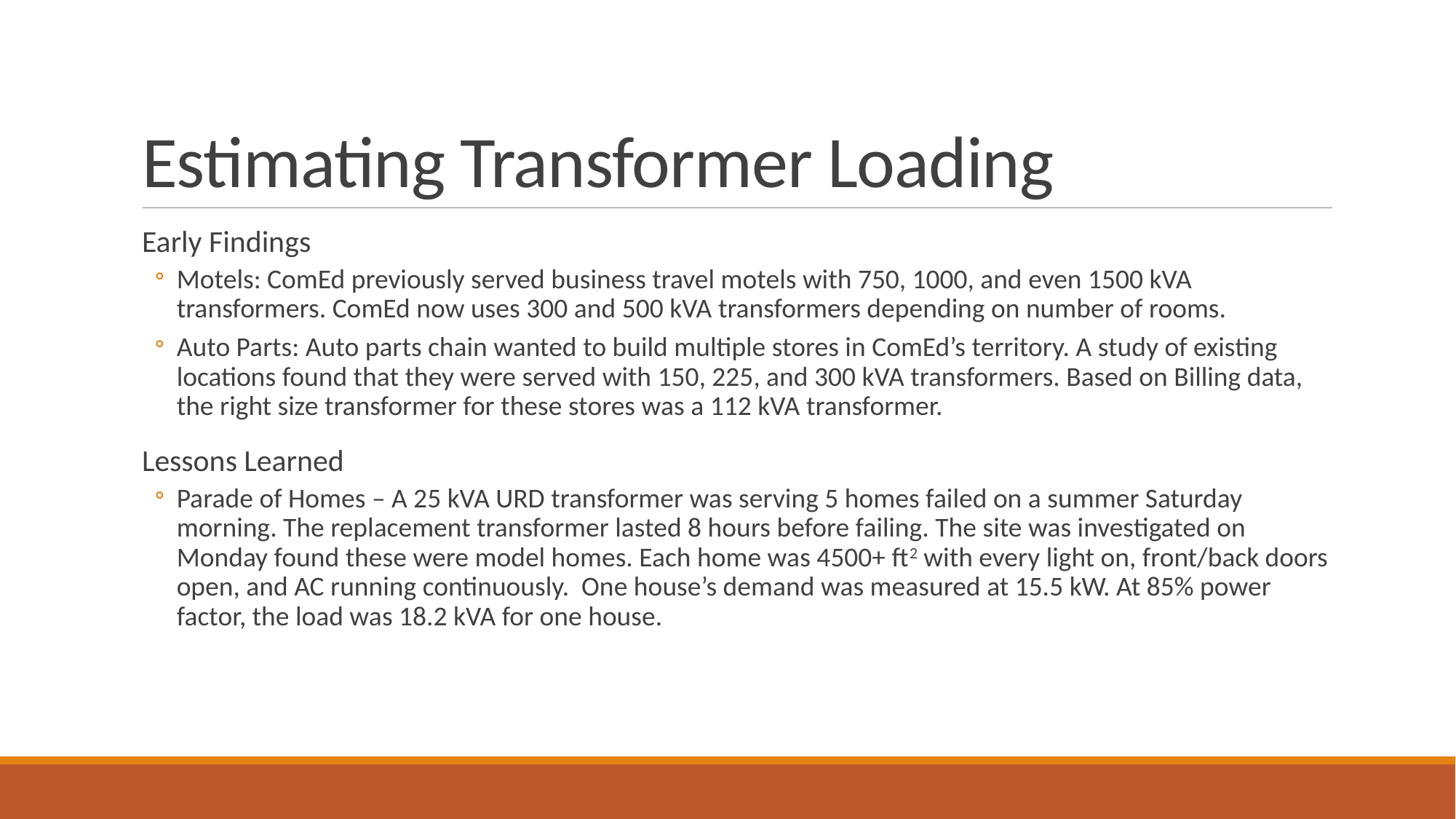

# Estimating Transformer Loading
Early Findings
Motels: ComEd previously served business travel motels with 750, 1000, and even 1500 kVA transformers. ComEd now uses 300 and 500 kVA transformers depending on number of rooms.
Auto Parts: Auto parts chain wanted to build multiple stores in ComEd’s territory. A study of existing locations found that they were served with 150, 225, and 300 kVA transformers. Based on Billing data, the right size transformer for these stores was a 112 kVA transformer.
Lessons Learned
Parade of Homes – A 25 kVA URD transformer was serving 5 homes failed on a summer Saturday morning. The replacement transformer lasted 8 hours before failing. The site was investigated on Monday found these were model homes. Each home was 4500+ ft2 with every light on, front/back doors open, and AC running continuously.  One house’s demand was measured at 15.5 kW. At 85% power factor, the load was 18.2 kVA for one house.